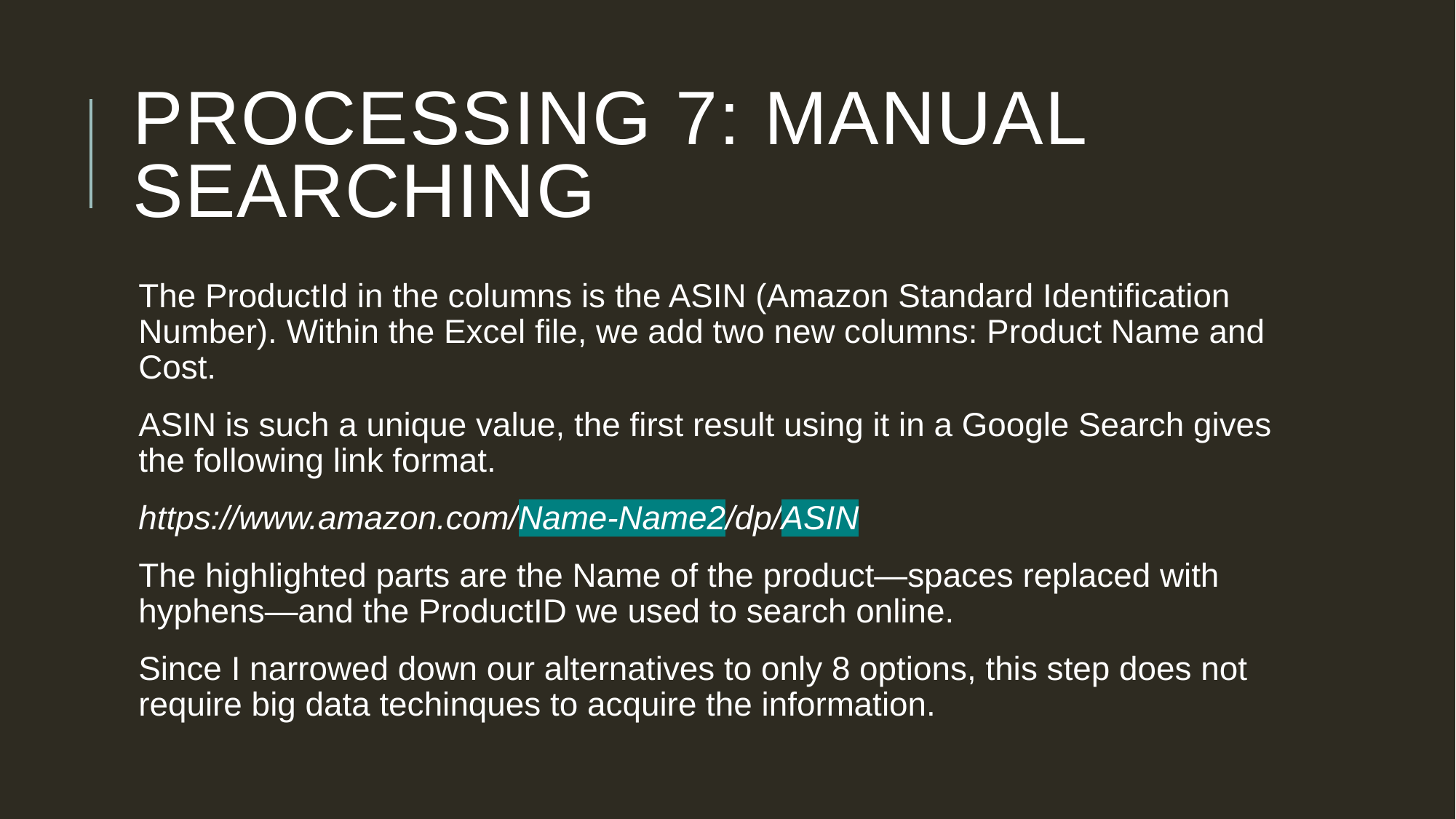

# Processing 7: Manual Searching
The ProductId in the columns is the ASIN (Amazon Standard Identification Number). Within the Excel file, we add two new columns: Product Name and Cost.
ASIN is such a unique value, the first result using it in a Google Search gives the following link format.
https://www.amazon.com/Name-Name2/dp/ASIN
The highlighted parts are the Name of the product—spaces replaced with hyphens—and the ProductID we used to search online.
Since I narrowed down our alternatives to only 8 options, this step does not require big data techinques to acquire the information.